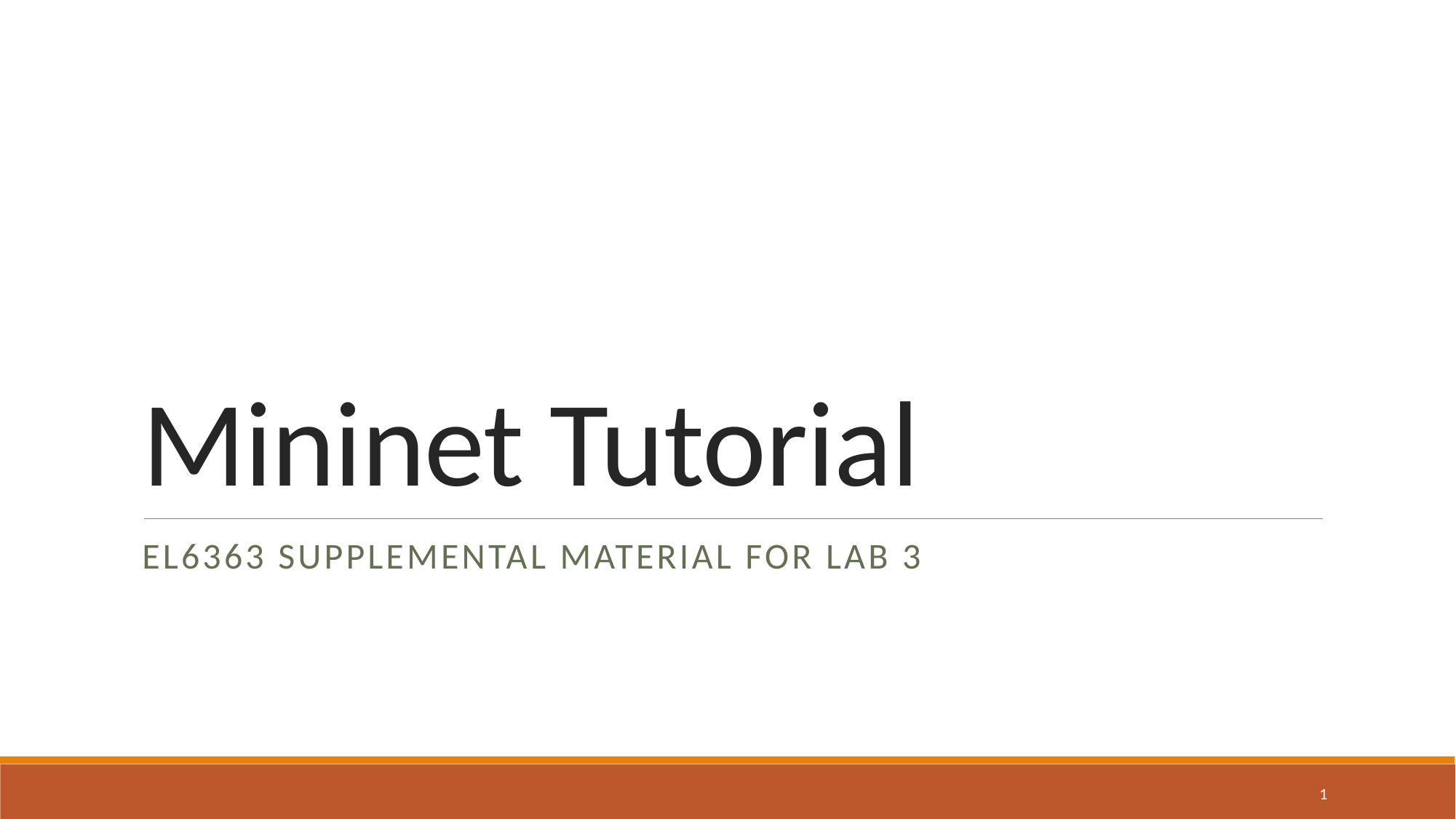

# Mininet Tutorial
EL6363 Supplemental material for Lab 3
1